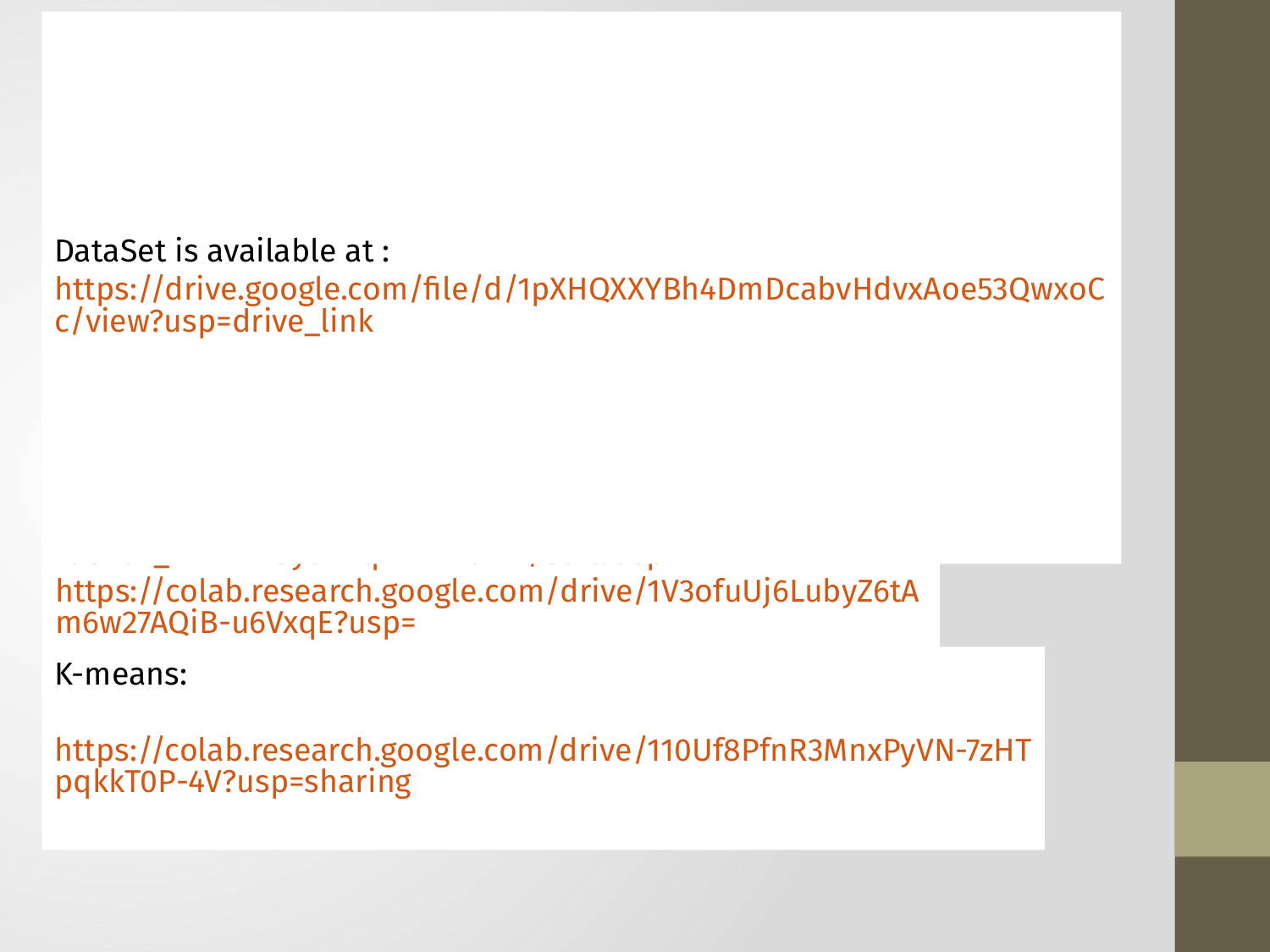

# REFERENCES
DataSet is available at :
https://drive.google.com/file/d/1pXHQXXYBh4DmDcabvHdvxAoe53QwxoCc/view?usp=drive_link

Decision Trees and random forests:

https://docs.google.com/presentation/d/1AjWgQUUlM1Te45v9sAtrr_wVMMY3y6hnqmMff1u4M/edit?usp=
https://colab.research.google.com/drive/1V3ofuUj6LubyZ6tAm6w27AQiB-u6VxqE?usp=
K-means:
 https://colab.research.google.com/drive/110Uf8PfnR3MnxPyVN-7zHTpqkkT0P-4V?usp=sharing